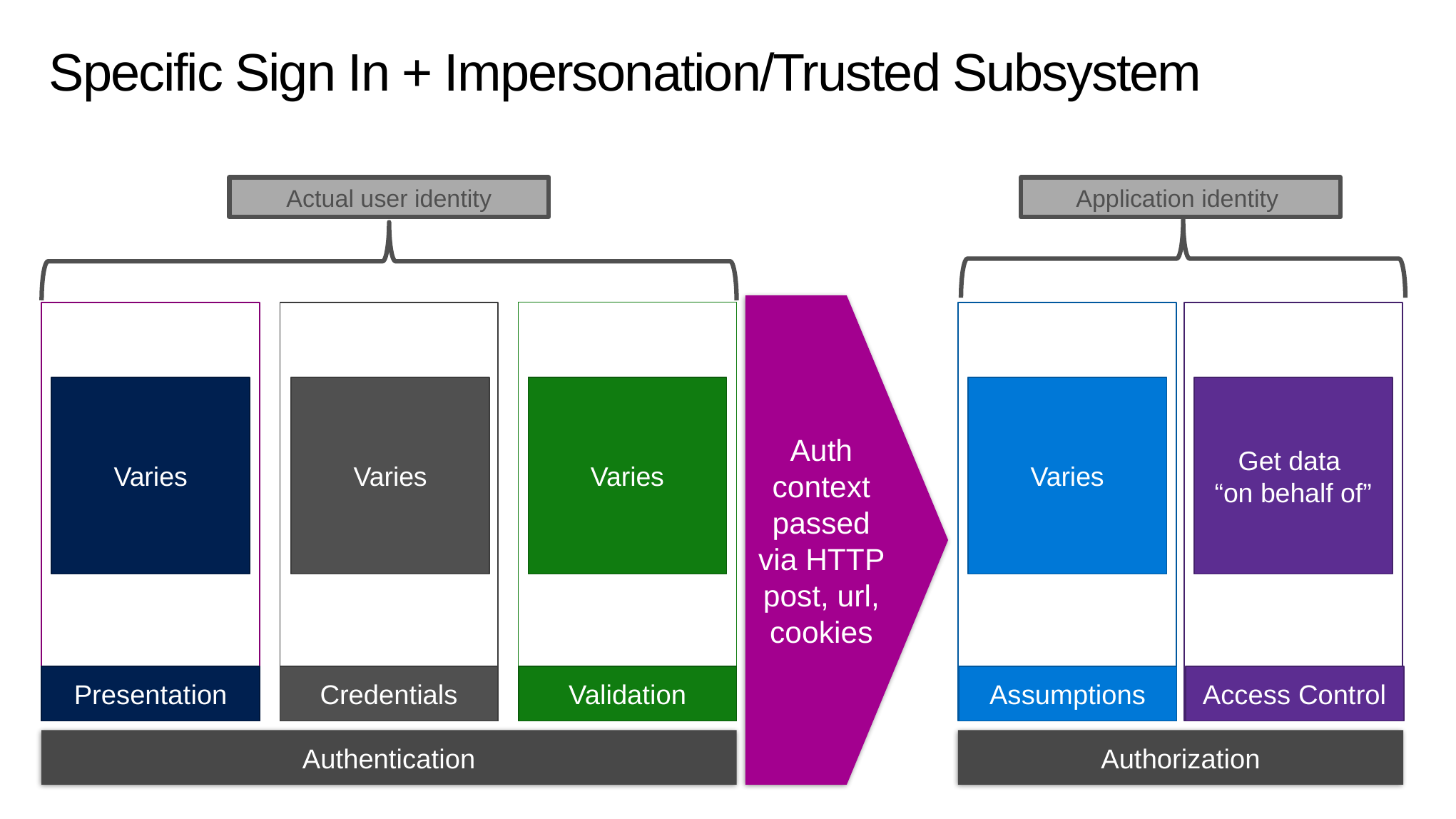

# Specific Sign In + Impersonation/Trusted Subsystem

Actual user identity
Application identity
Auth context passed via HTTP post, url, cookies
Presentation
Varies
Credentials
Varies
Validation
Varies
Assumptions
Varies
Access control
Get data
“on behalf of”
Presentation
Credentials
Validation
Assumptions
Access Control
Authentication
Authorization